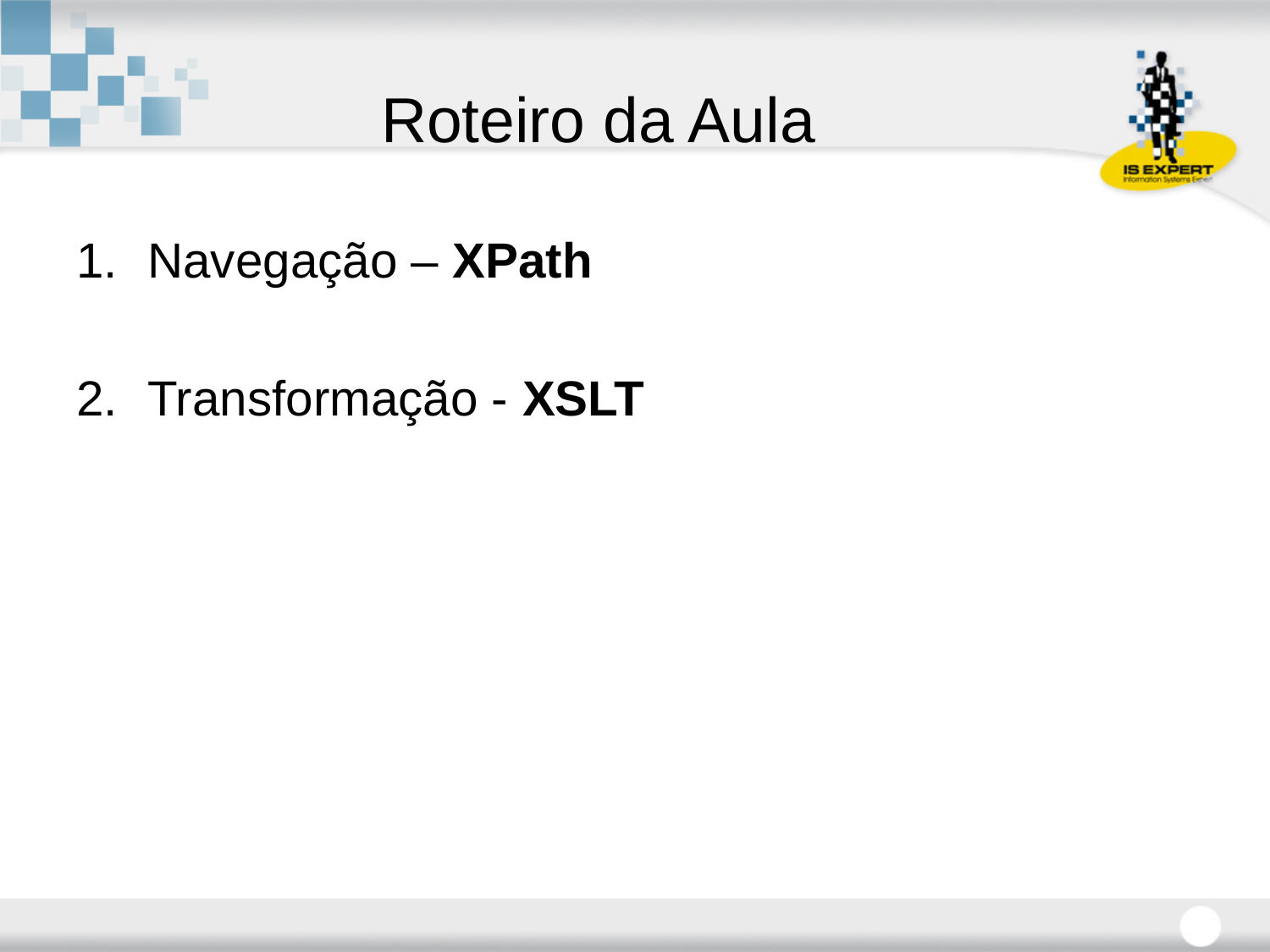

# Roteiro da Aula
Navegação – XPath

Transformação - XSLT